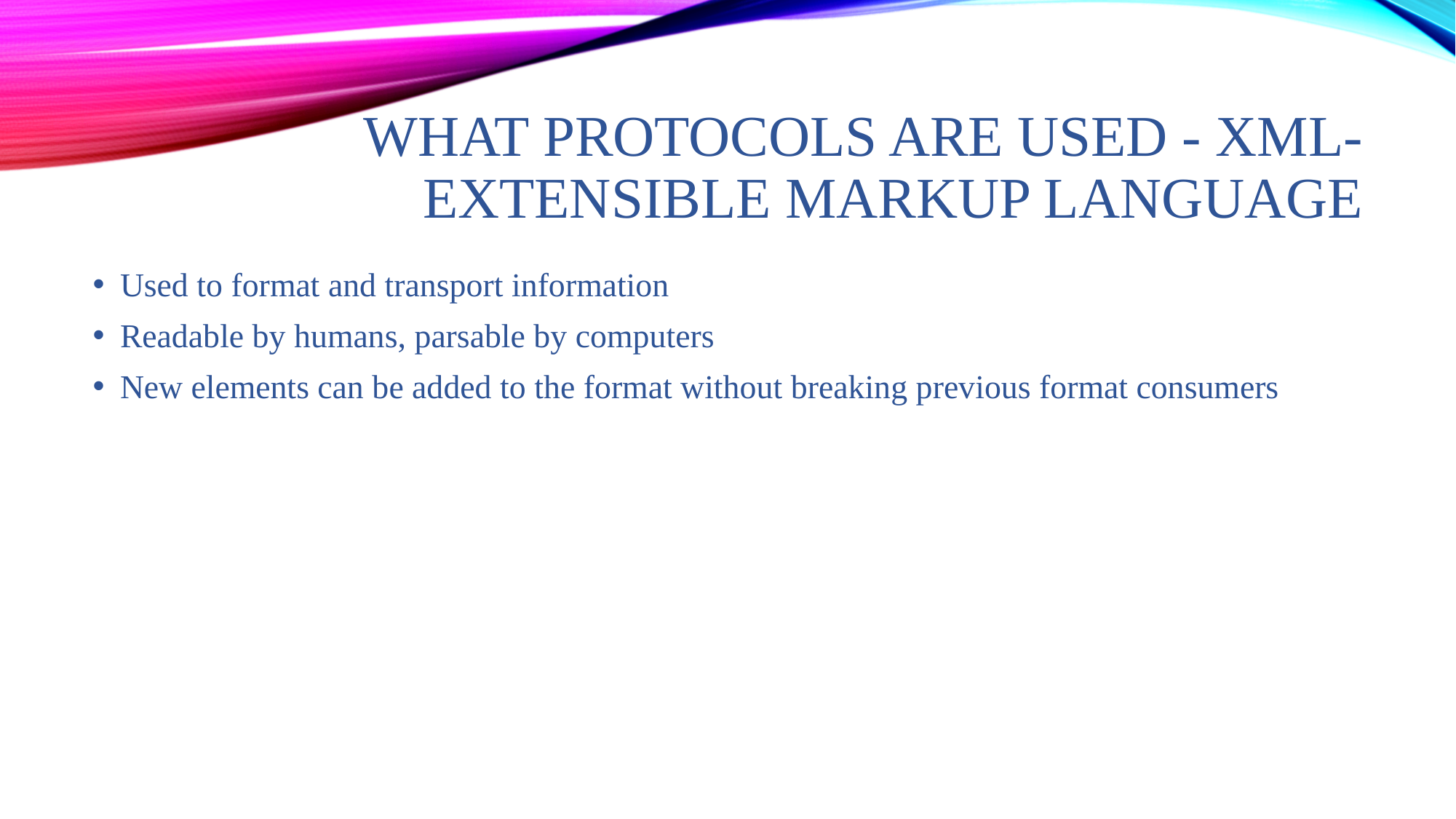

# What Protocols are Used - XML-eXtensible Markup Language
Used to format and transport information
Readable by humans, parsable by computers
New elements can be added to the format without breaking previous format consumers